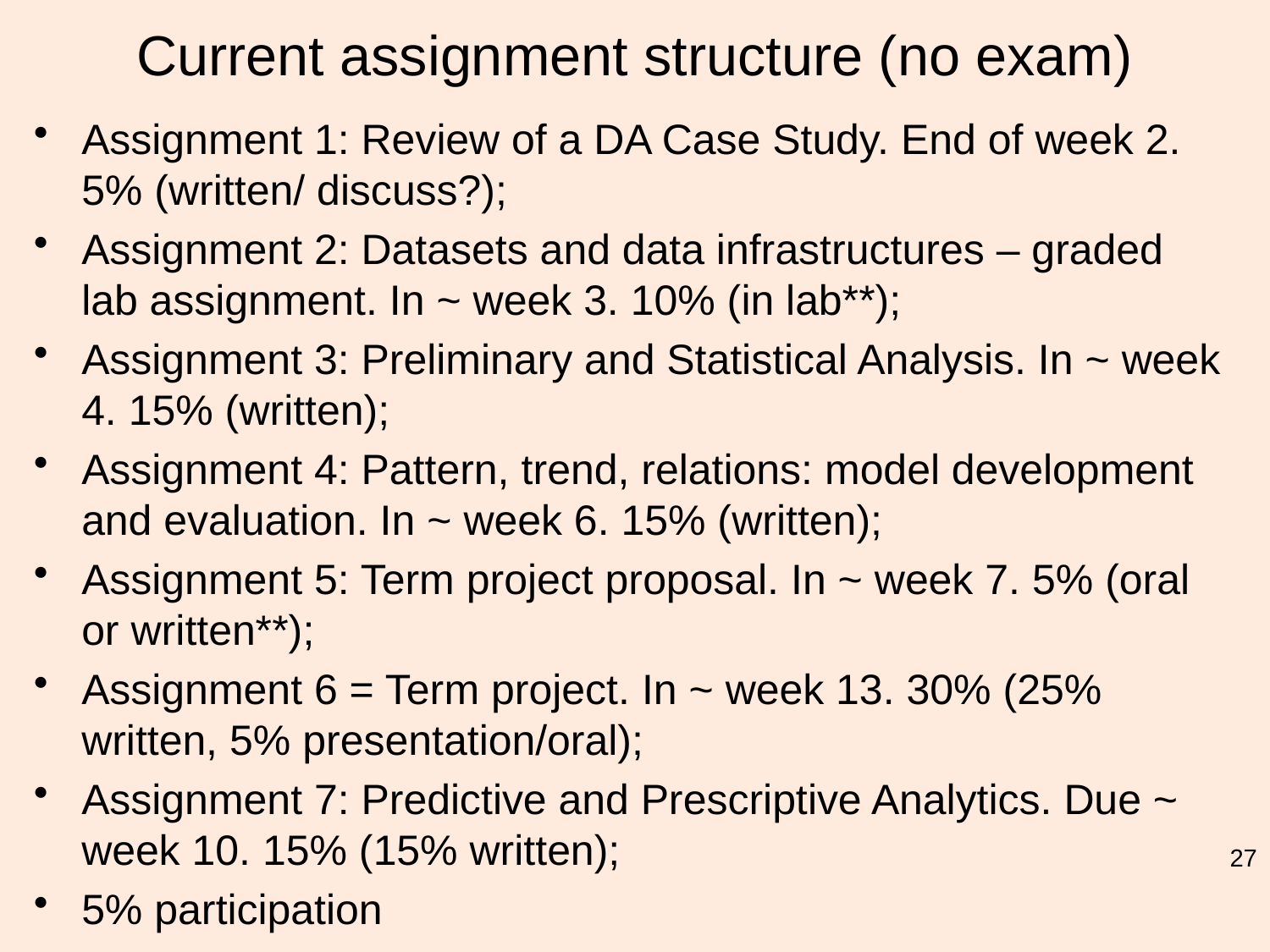

# Current assignment structure (no exam)
Assignment 1: Review of a DA Case Study. End of week 2. 5% (written/ discuss?);
Assignment 2: Datasets and data infrastructures – graded lab assignment. In ~ week 3. 10% (in lab**);
Assignment 3: Preliminary and Statistical Analysis. In ~ week 4. 15% (written);
Assignment 4: Pattern, trend, relations: model development and evaluation. In ~ week 6. 15% (written);
Assignment 5: Term project proposal. In ~ week 7. 5% (oral or written**);
Assignment 6 = Term project. In ~ week 13. 30% (25% written, 5% presentation/oral);
Assignment 7: Predictive and Prescriptive Analytics. Due ~ week 10. 15% (15% written);
5% participation
27